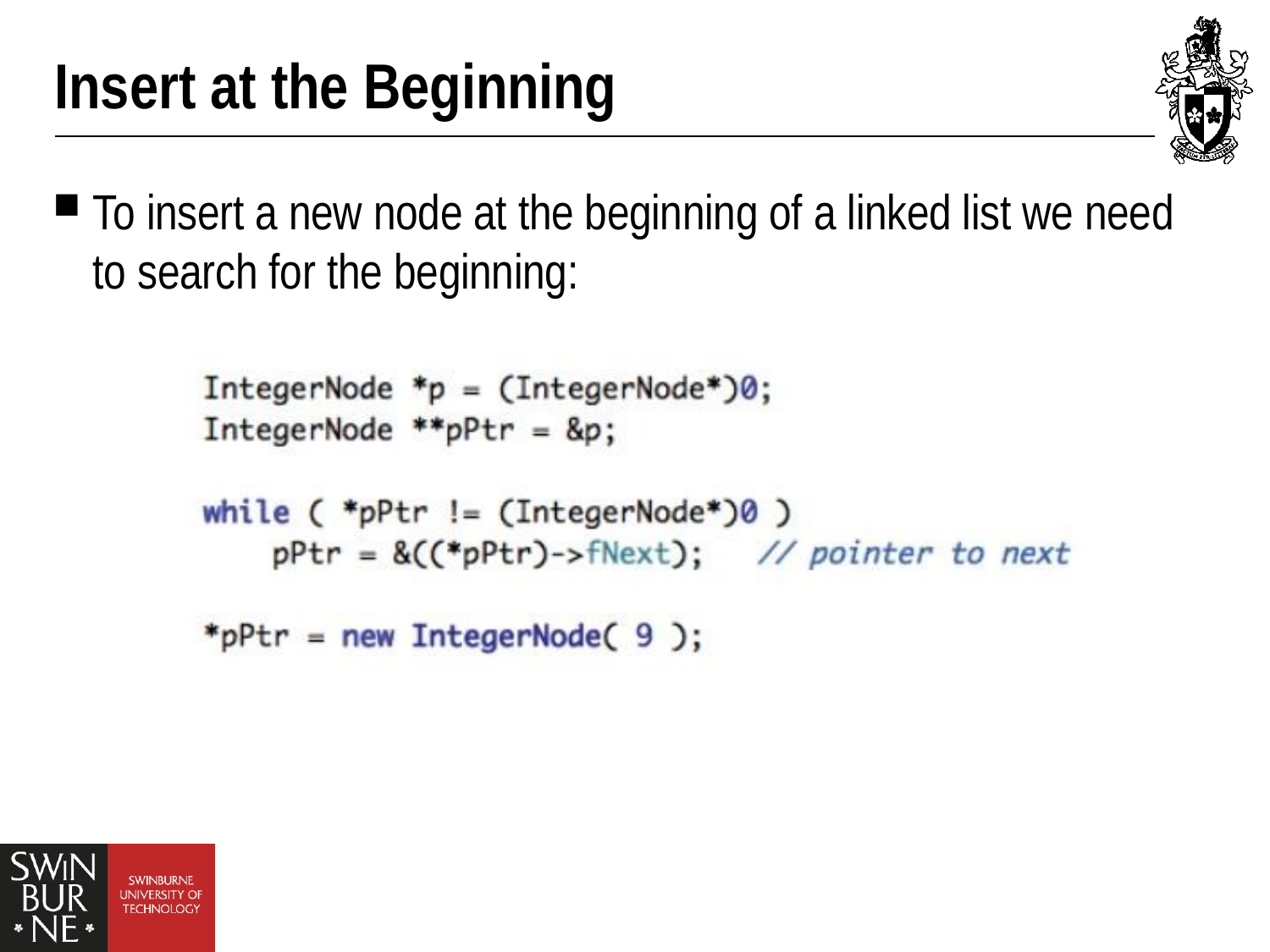

# Insert at the Beginning
To insert a new node at the beginning of a linked list we need to search for the beginning: